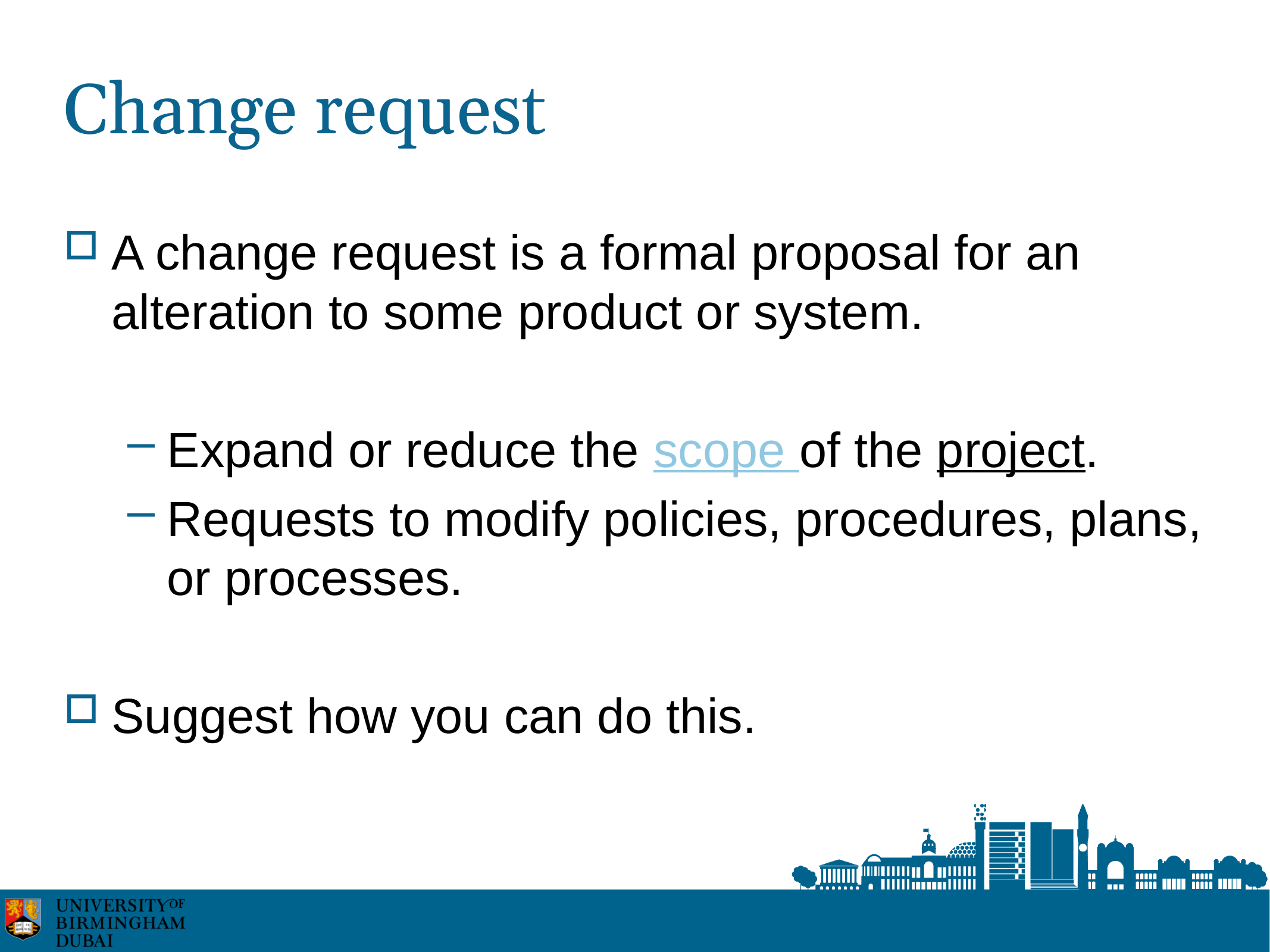

# Change request
A change request is a formal proposal for an alteration to some product or system.

Expand or reduce the scope of the project.
Requests to modify policies, procedures, plans, or processes.

Suggest how you can do this.